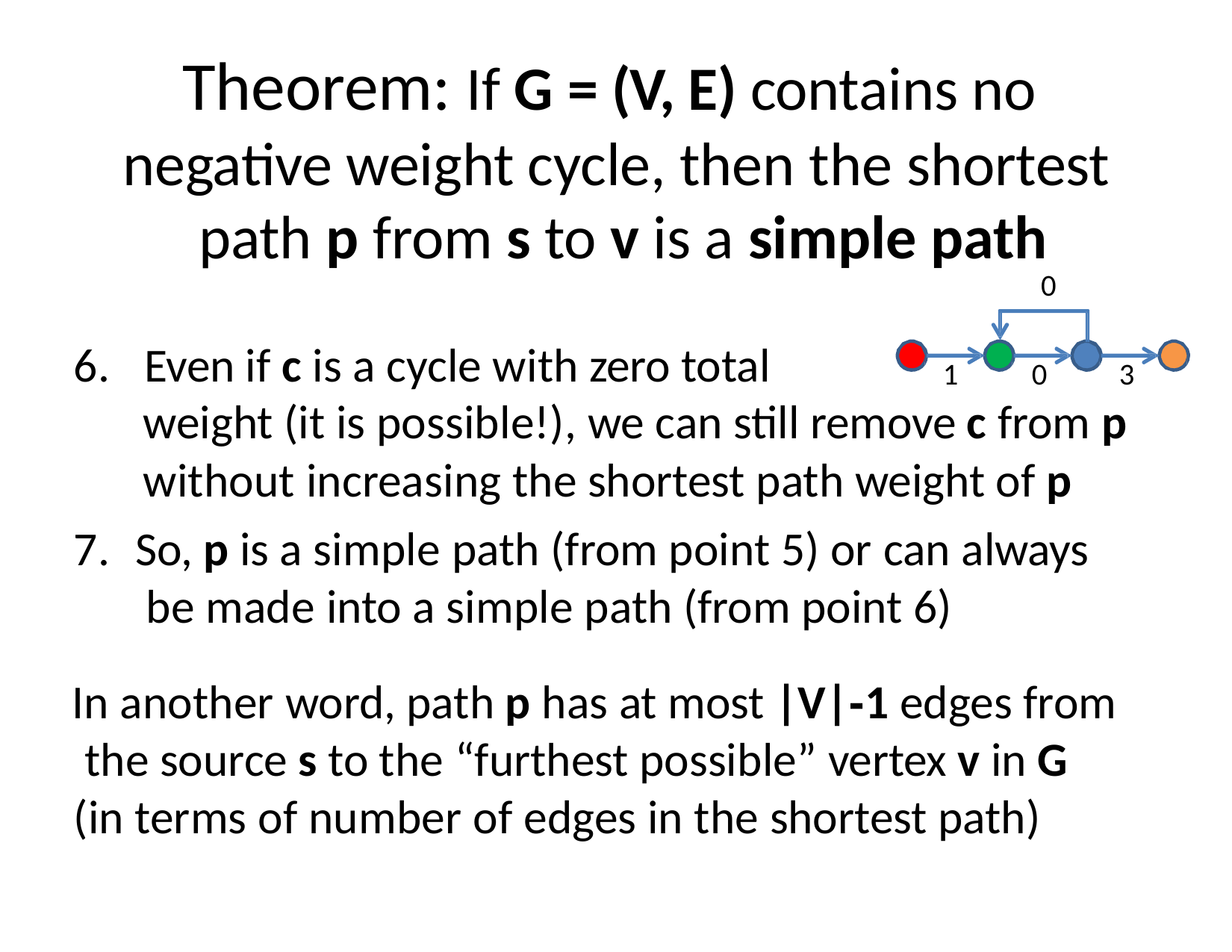

# Theorem: If G = (V, E) contains no  negative weight cycle, then the shortest  path p from s to v is a simple path
0

6.	Even if c is a cycle with zero total

1	0	3
weight (it is possible!), we can still remove c from p
without increasing the shortest path weight of p
7.	So, p is a simple path (from point 5) or can always  be made into a simple path (from point 6)
In another word, path p has at most |V|‐1 edges from  the source s to the “furthest possible” vertex v in G  (in terms of number of edges in the shortest path)